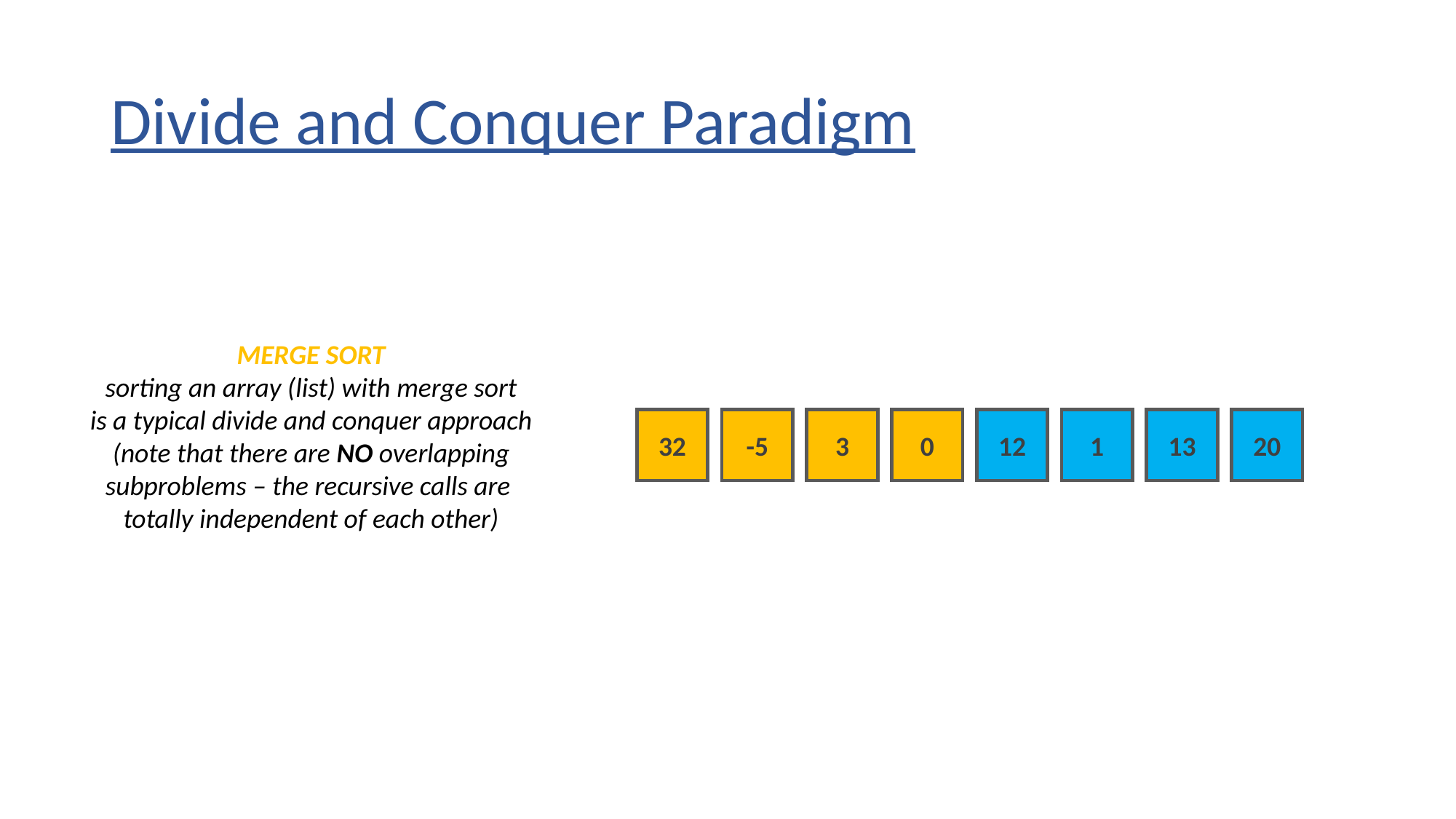

# Divide and Conquer Paradigm
MERGE SORT
sorting an array (list) with merge sort
is a typical divide and conquer approach
(note that there are NO overlapping
subproblems – the recursive calls are
totally independent of each other)
32
-5
3
0
12
1
13
20